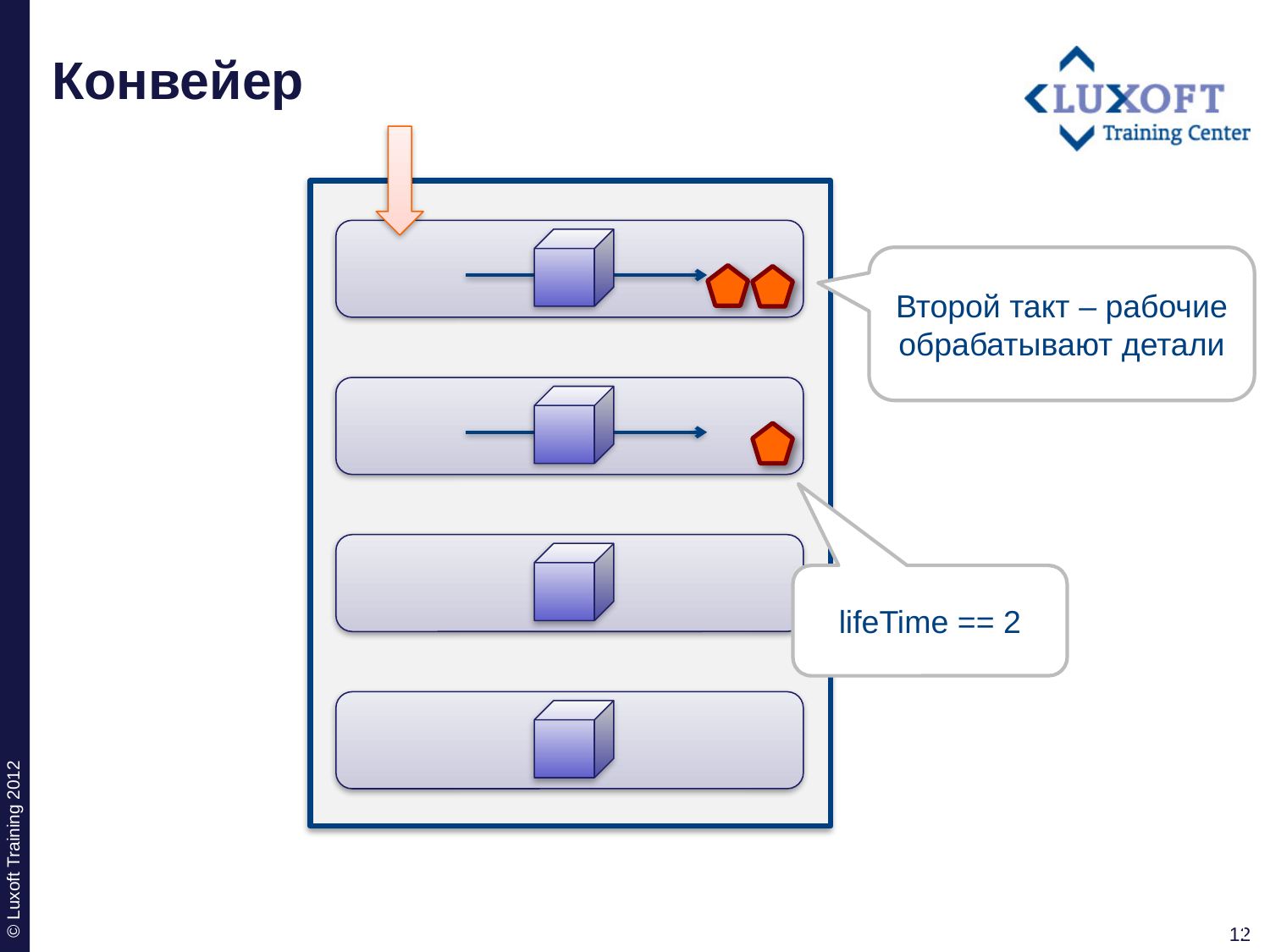

# Конвейер

Второй такт – рабочие обрабатывают детали
lifeTime == 2